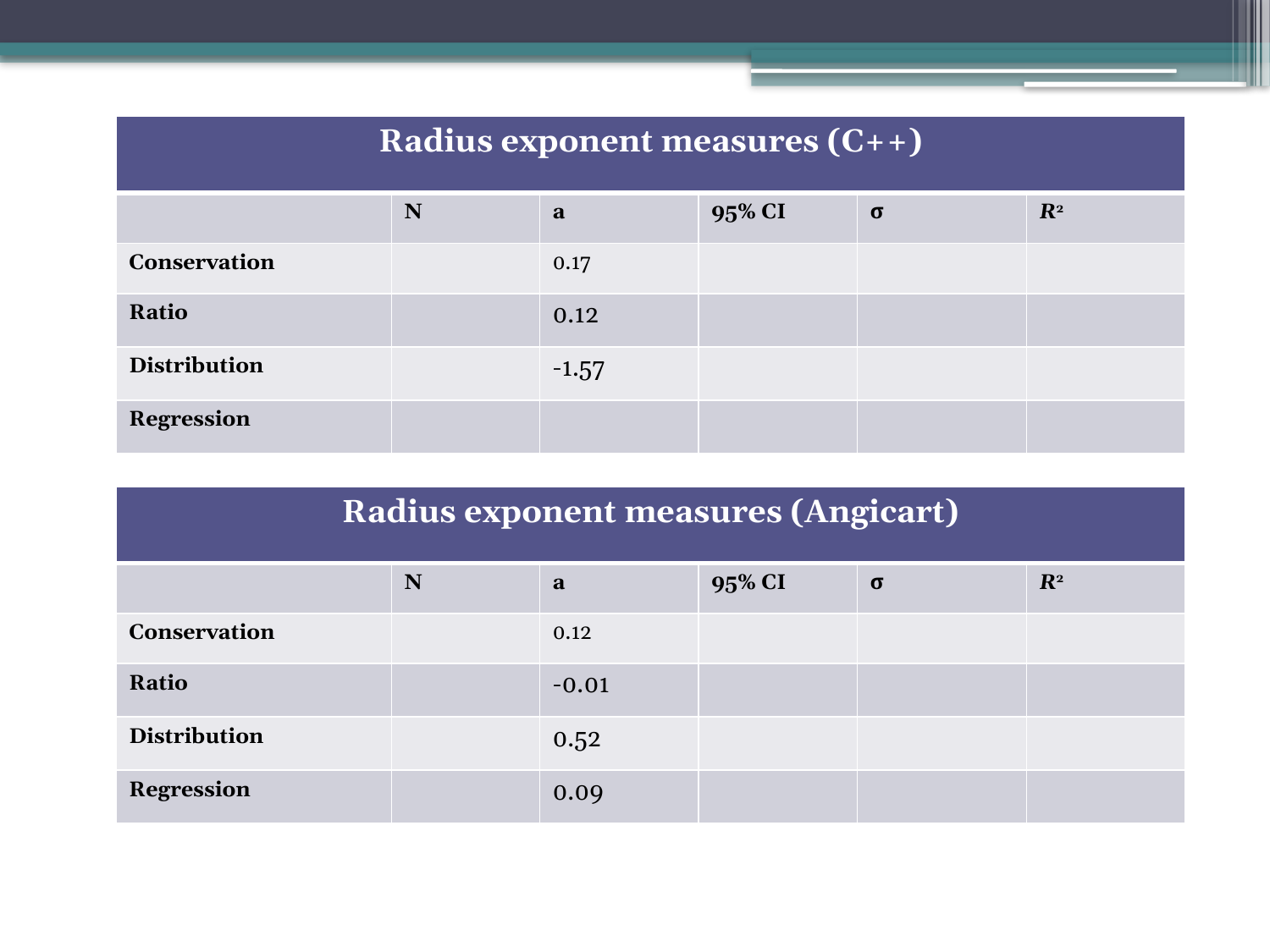

| Radius exponent measures (C++) |  |  |  |  |  |
| --- | --- | --- | --- | --- | --- |
|  | N | a | 95% CI | σ | R2 |
| Conservation |  | 0.17 |  |  |  |
| Ratio |  | 0.12 |  |  |  |
| Distribution |  | -1.57 |  |  |  |
| Regression |  |  |  |  |  |
| Radius exponent measures (Angicart) |  |  |  |  |  |
| --- | --- | --- | --- | --- | --- |
|  | N | a | 95% CI | σ | R2 |
| Conservation |  | 0.12 |  |  |  |
| Ratio |  | -0.01 |  |  |  |
| Distribution |  | 0.52 |  |  |  |
| Regression |  | 0.09 |  |  |  |